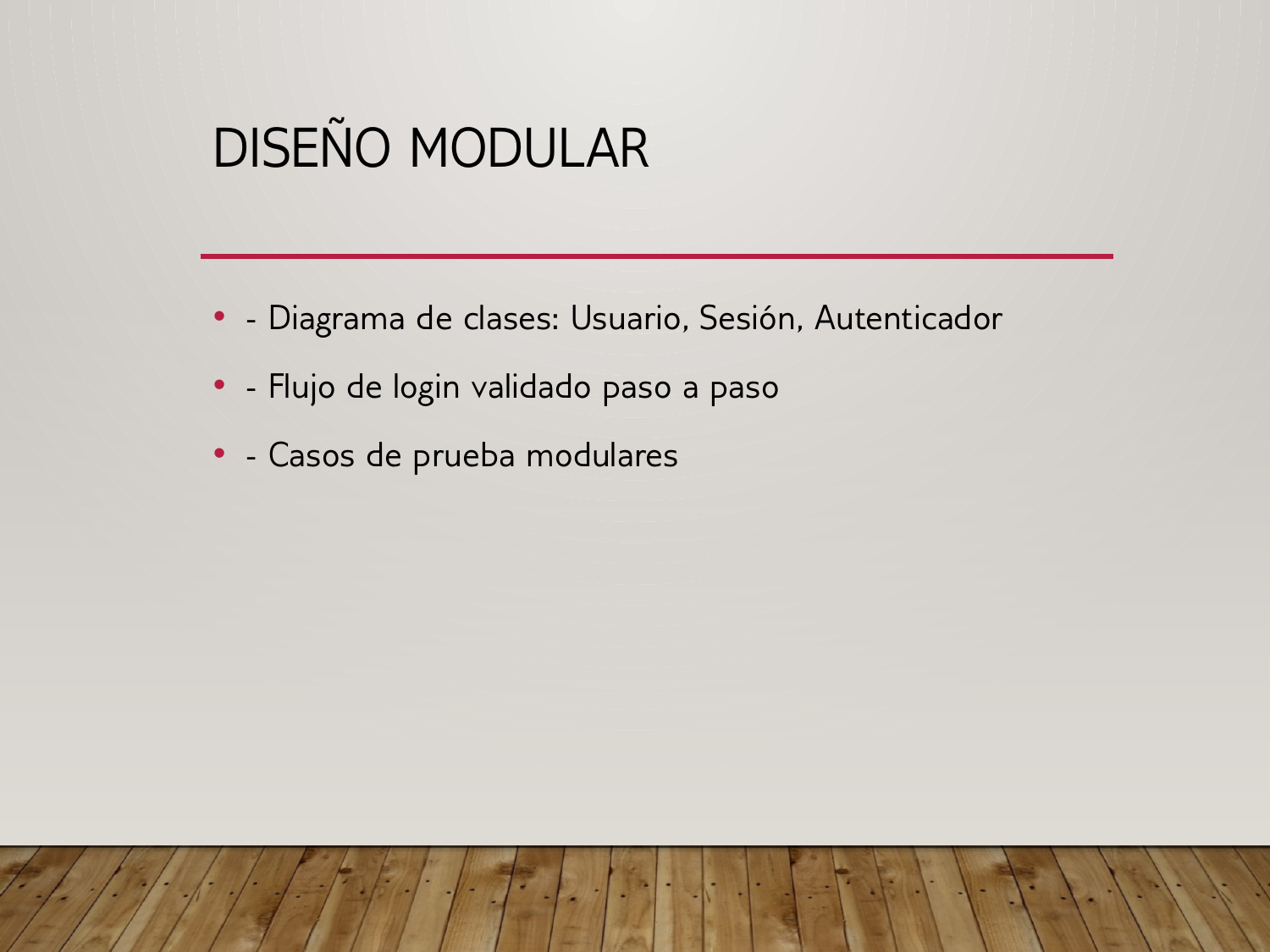

# Diseño Modular
- Diagrama de clases: Usuario, Sesión, Autenticador
- Flujo de login validado paso a paso
- Casos de prueba modulares